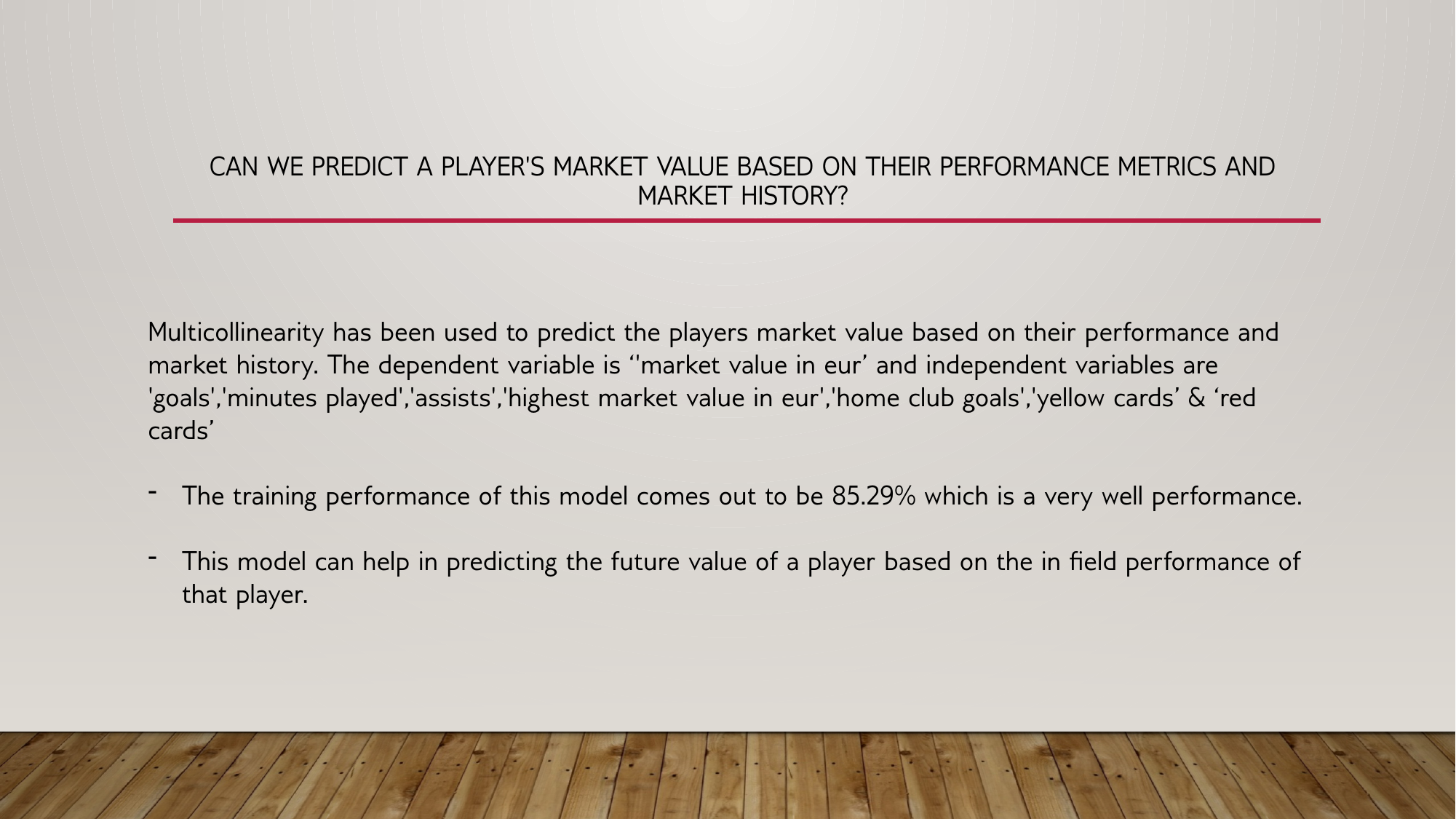

# Can we predict a player's market value based on their performance metrics and market history?
Multicollinearity has been used to predict the players market value based on their performance and market history. The dependent variable is ‘'market value in eur’ and independent variables are 'goals','minutes played','assists','highest market value in eur','home club goals','yellow cards’ & ‘red cards’

The training performance of this model comes out to be 85.29% which is a very well performance.

This model can help in predicting the future value of a player based on the in field performance of that player.